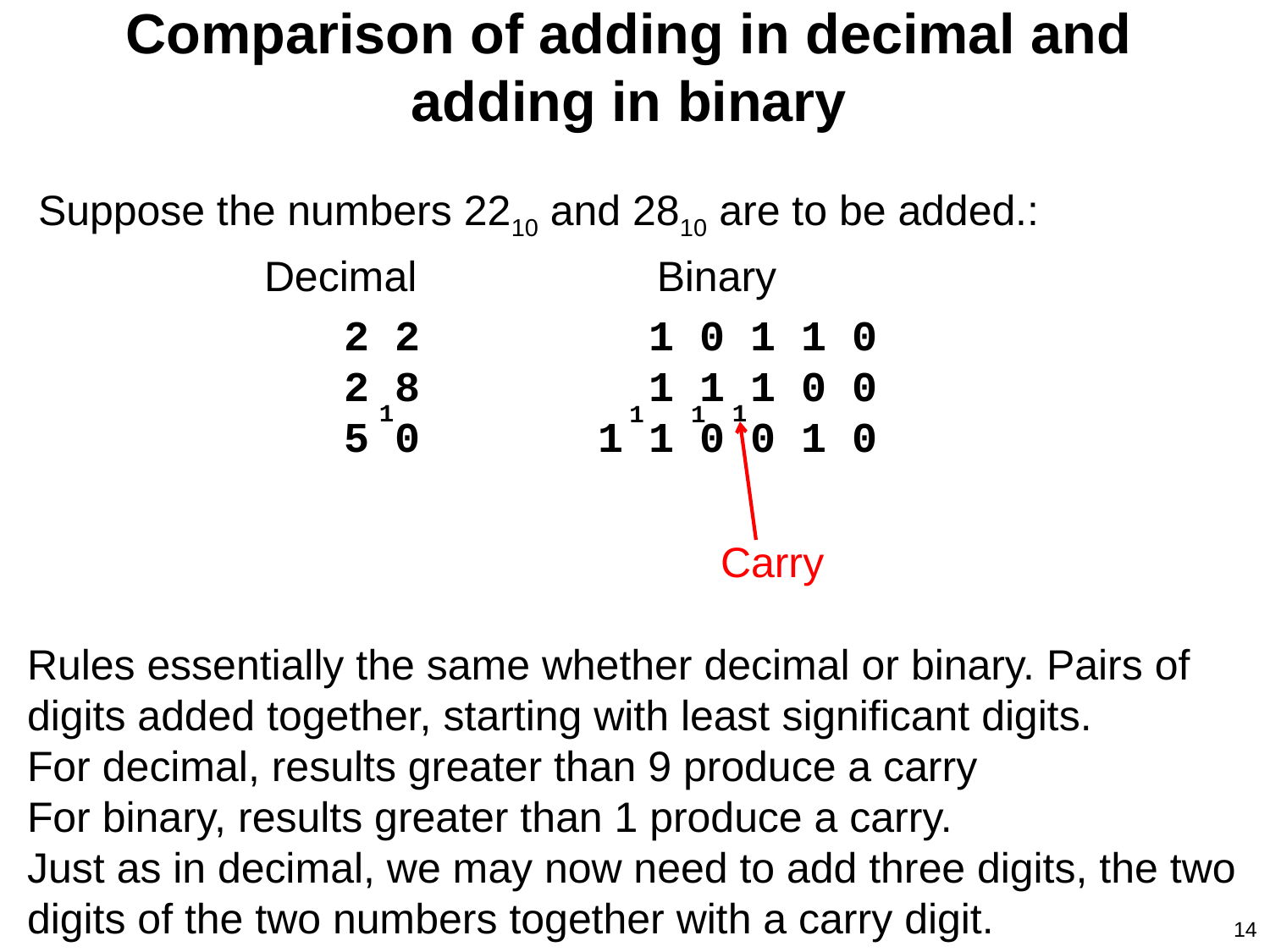

Comparison of adding in decimal and adding in binary

Suppose the numbers 2210 and 2810 are to be added.:
    Decimal		     Binary

	2 2		  1 0 1 1 0
	2 8 		  1 1 1 0 0
	5 0		1 1 0 0 1 0
1
1
1
1
Carry
Rules essentially the same whether decimal or binary. Pairs of digits added together, starting with least significant digits.
For decimal, results greater than 9 produce a carry
For binary, results greater than 1 produce a carry.
Just as in decimal, we may now need to add three digits, the two digits of the two numbers together with a carry digit.
14